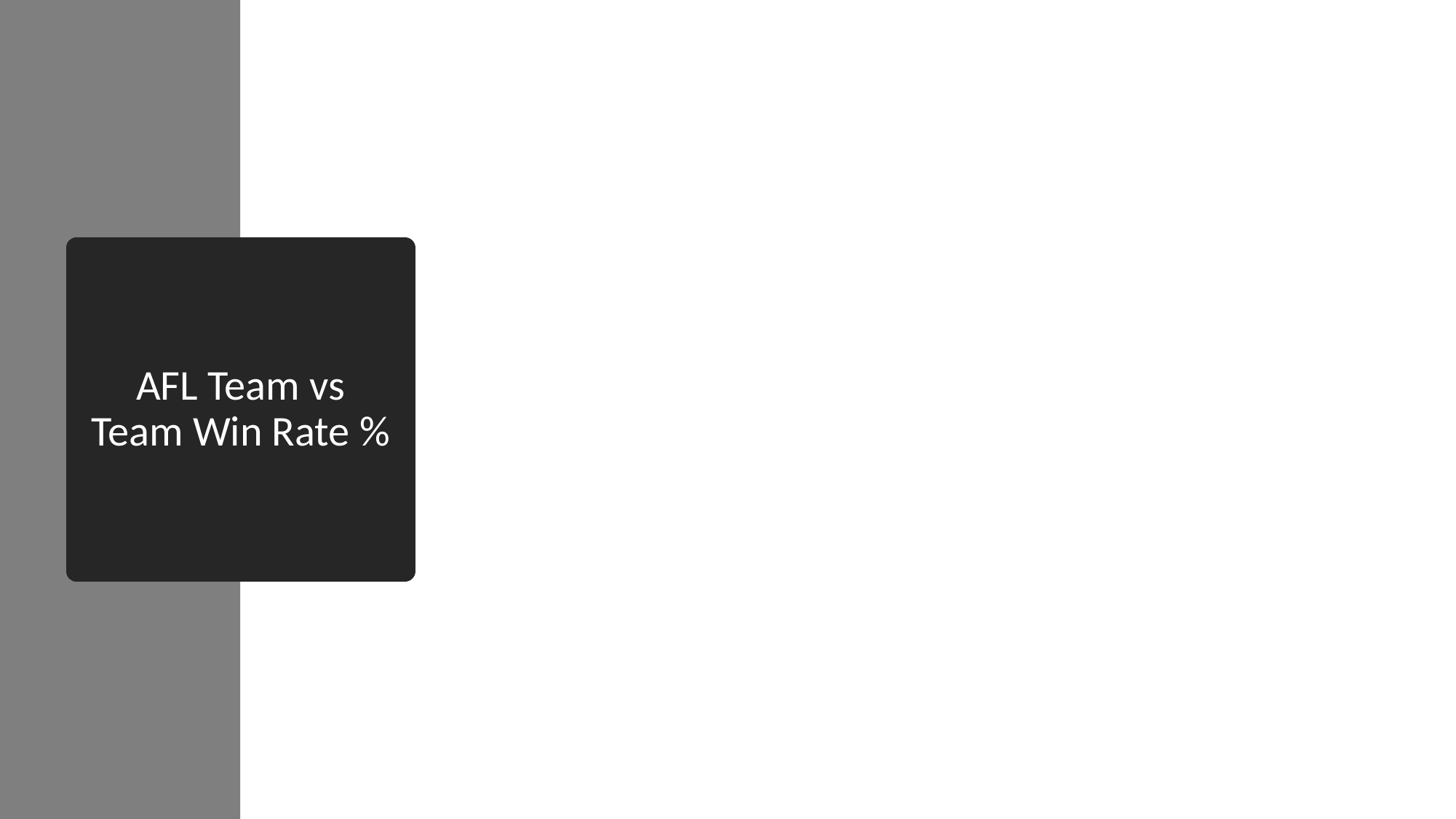

# AFL Team vs Team Win Rate %